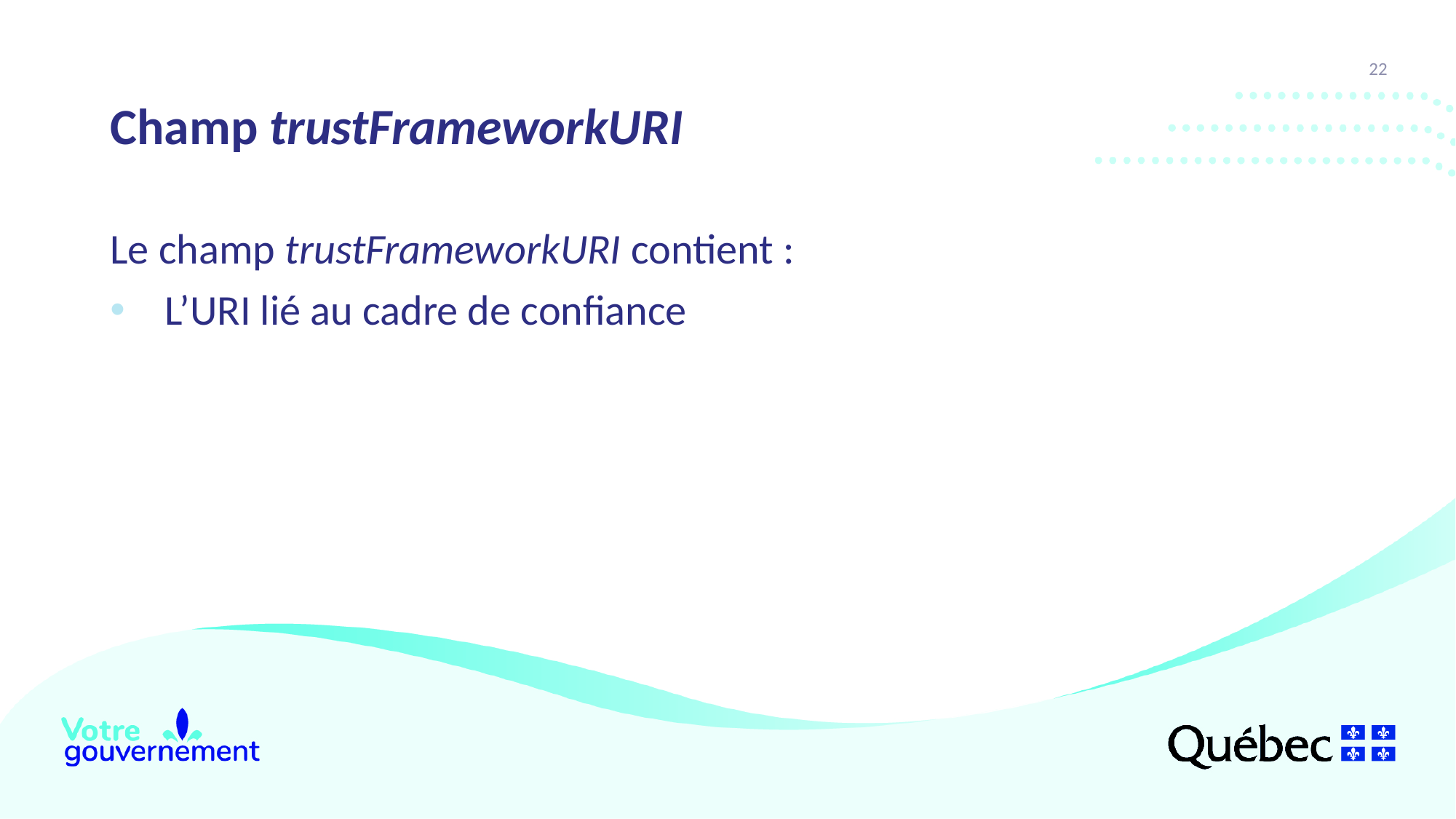

22
# Champ trustFrameworkURI
Le champ trustFrameworkURI contient :
L’URI lié au cadre de confiance